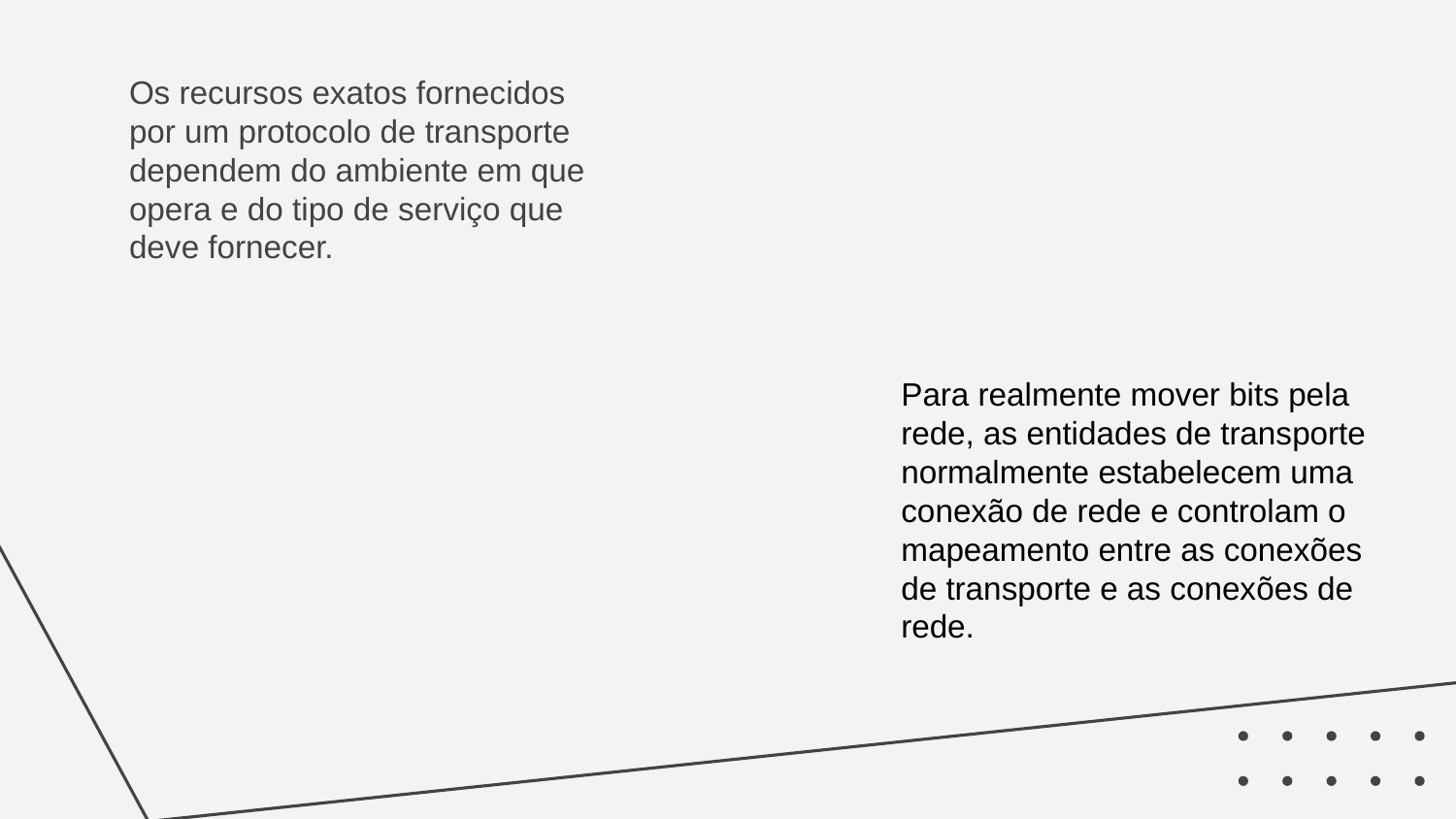

# Os recursos exatos fornecidos por um protocolo de transporte dependem do ambiente em que opera e do tipo de serviço que deve fornecer.
Para realmente mover bits pela rede, as entidades de transporte normalmente estabelecem uma conexão de rede e controlam o mapeamento entre as conexões de transporte e as conexões de rede.